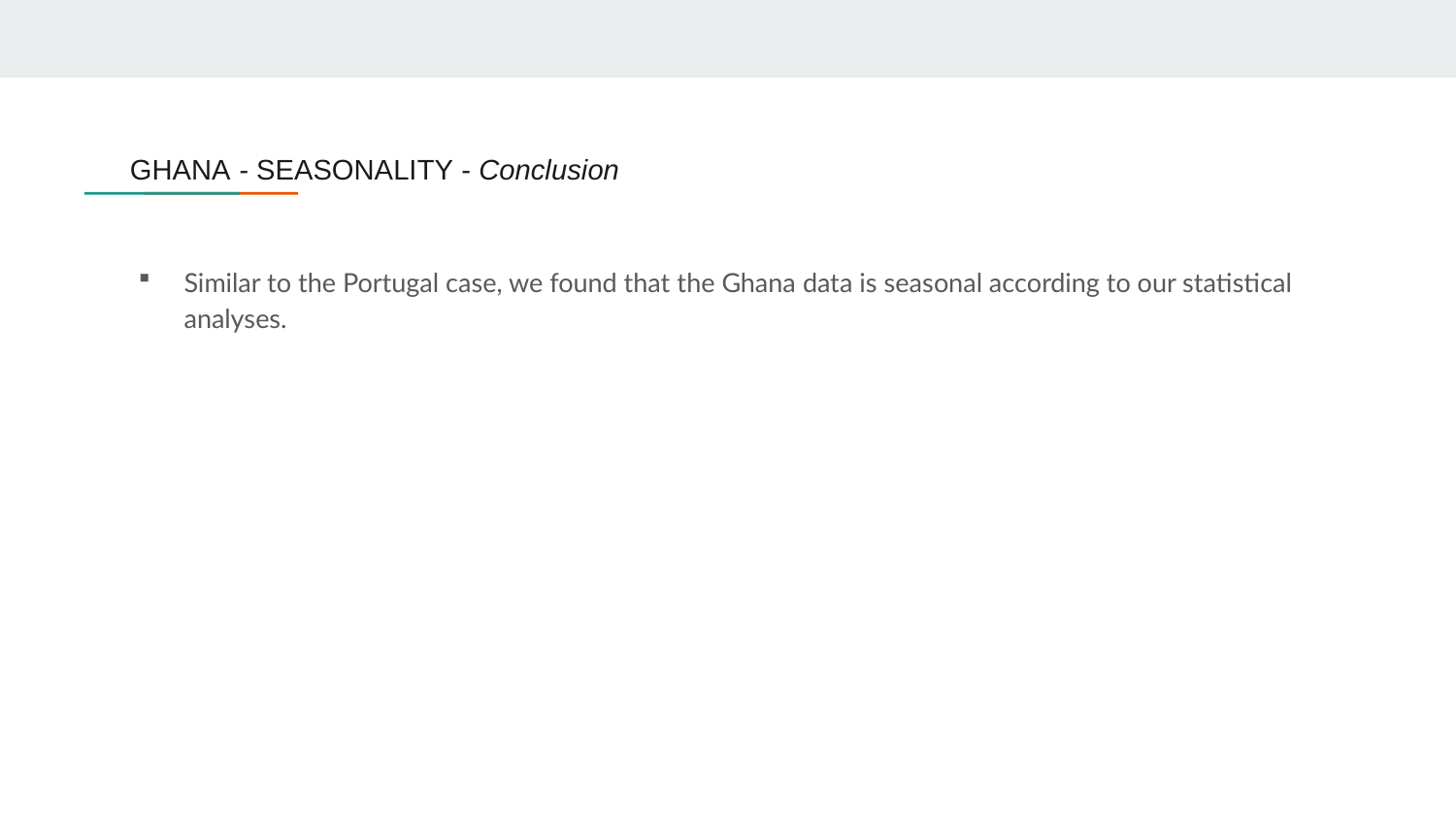

# GHANA - SEASONALITY - Conclusion
Similar to the Portugal case, we found that the Ghana data is seasonal according to our statistical analyses.